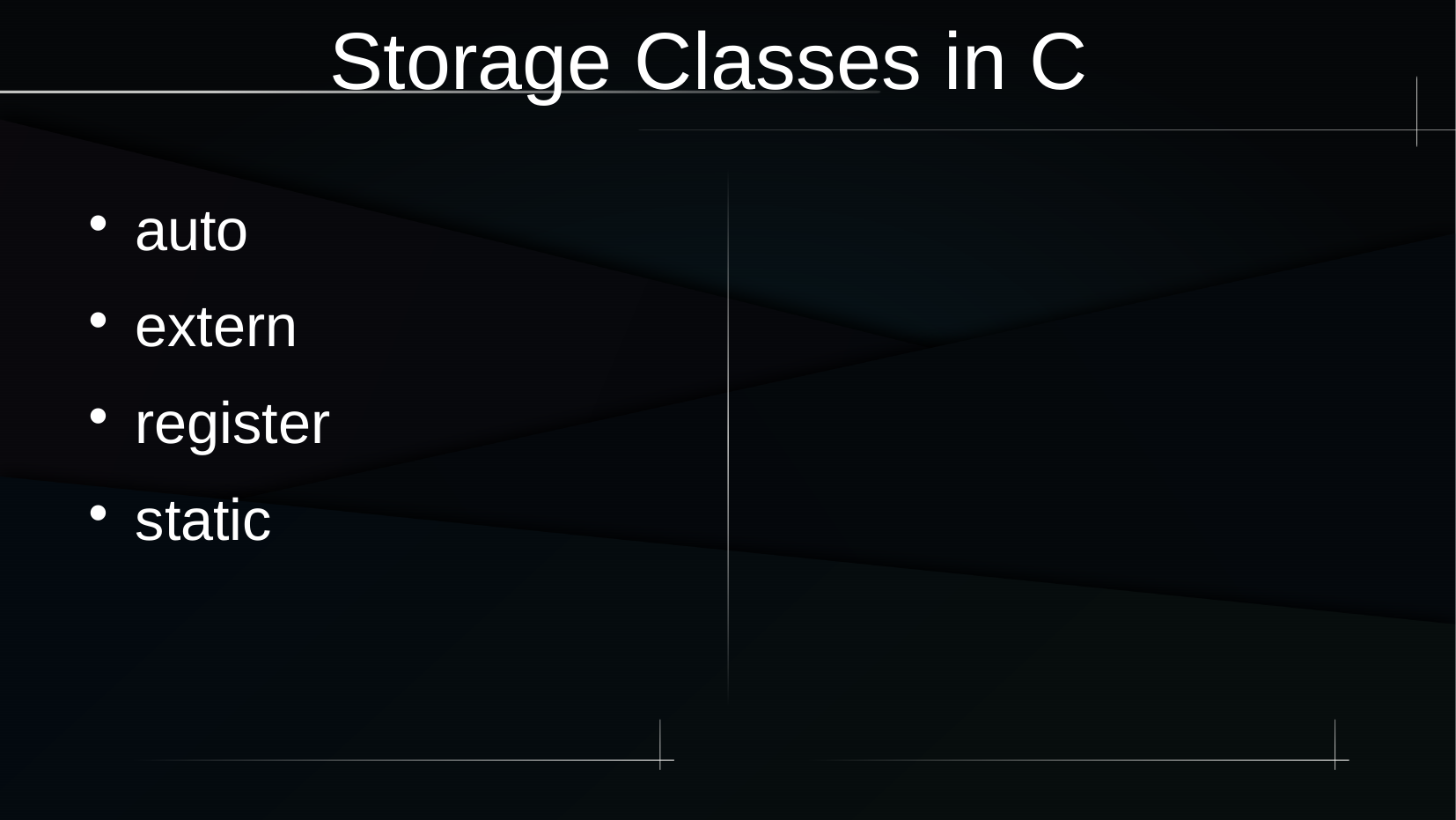

Storage Classes in C
auto
extern
register
static